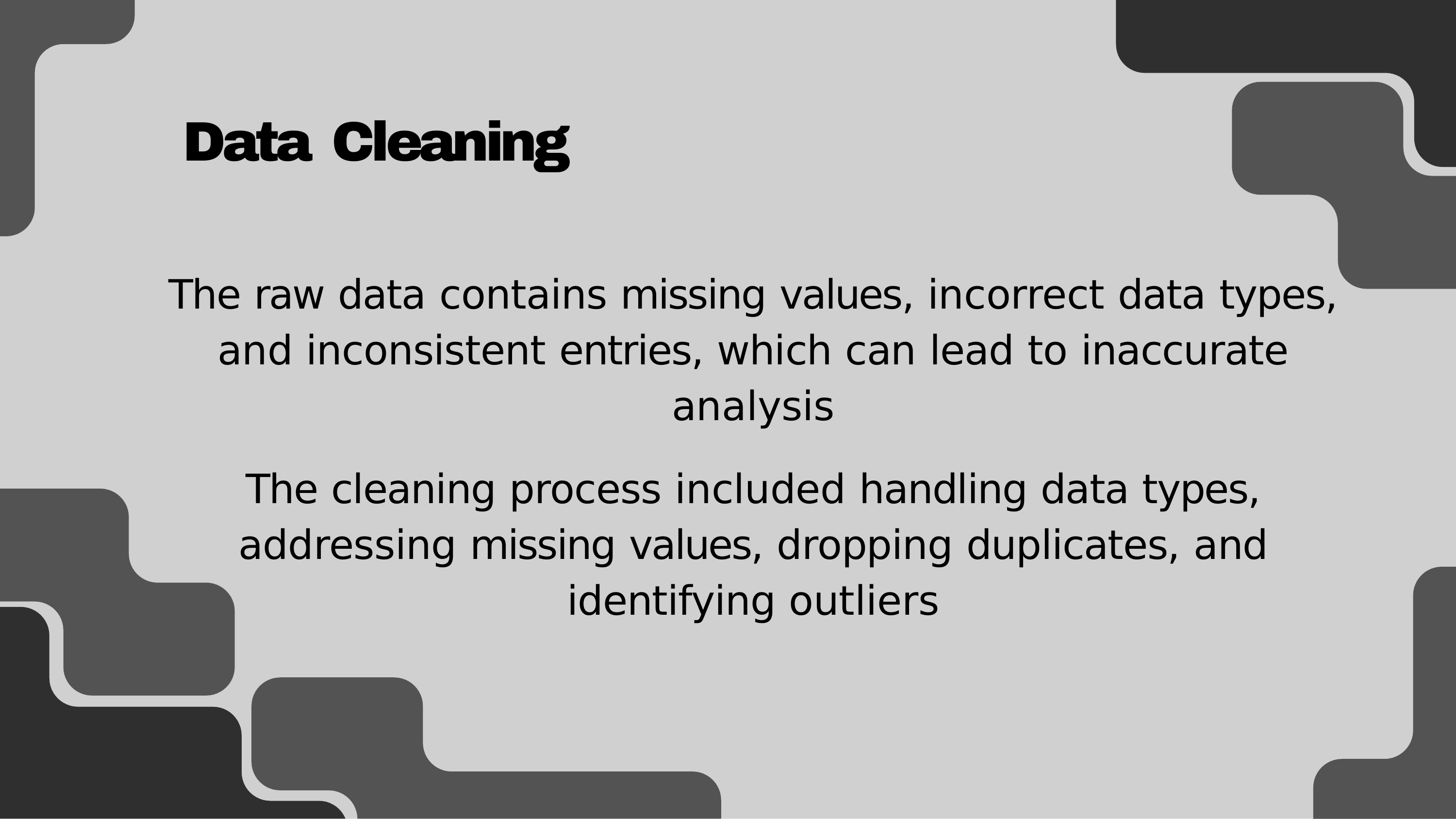

# Data Cleaning
The raw data contains missing values, incorrect data types, and inconsistent entries, which can lead to inaccurate analysis
The cleaning process included handling data types, addressing missing values, dropping duplicates, and identifying outliers